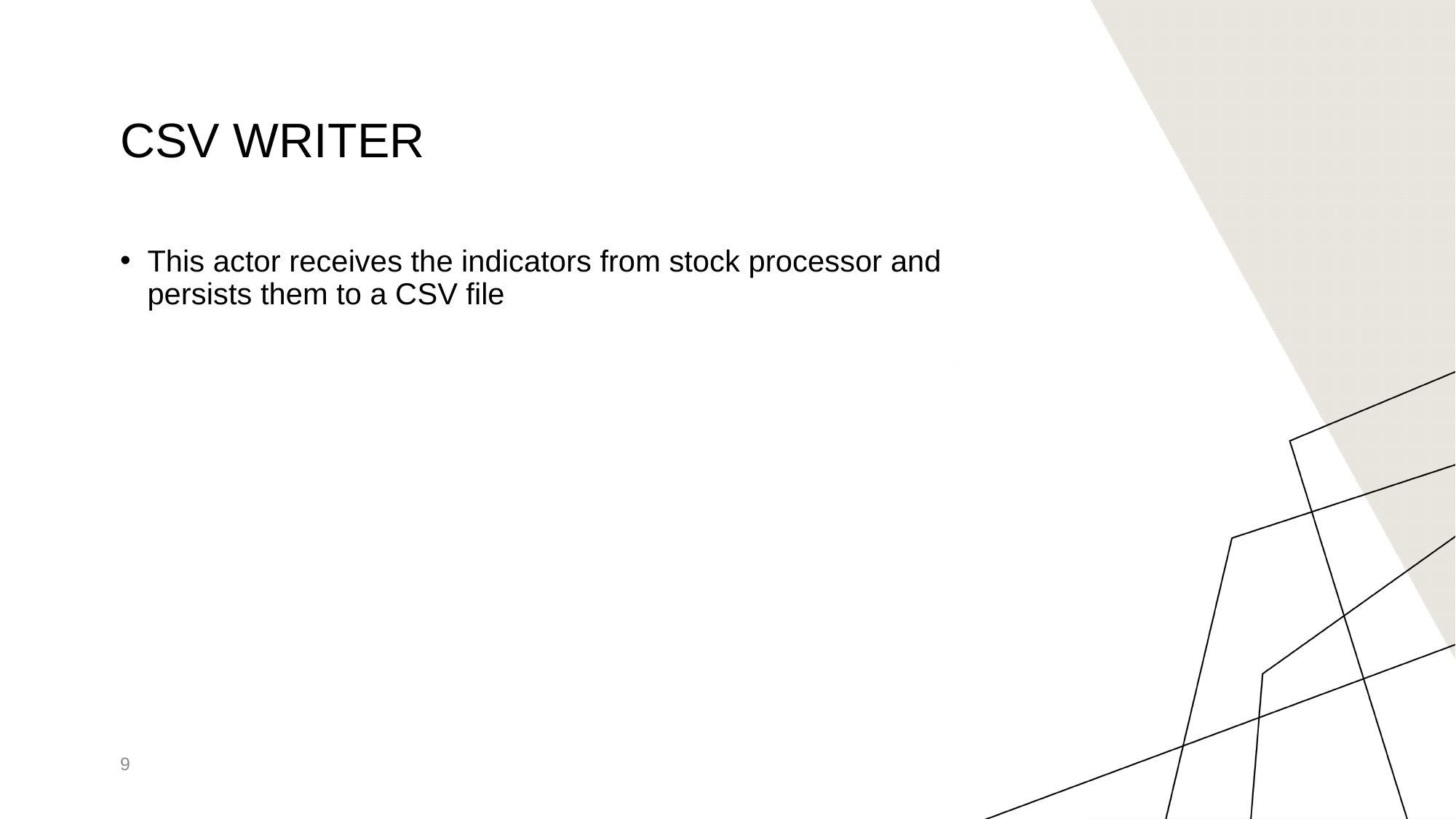

# CSV Writer
This actor receives the indicators from stock processor and persists them to a CSV file
9